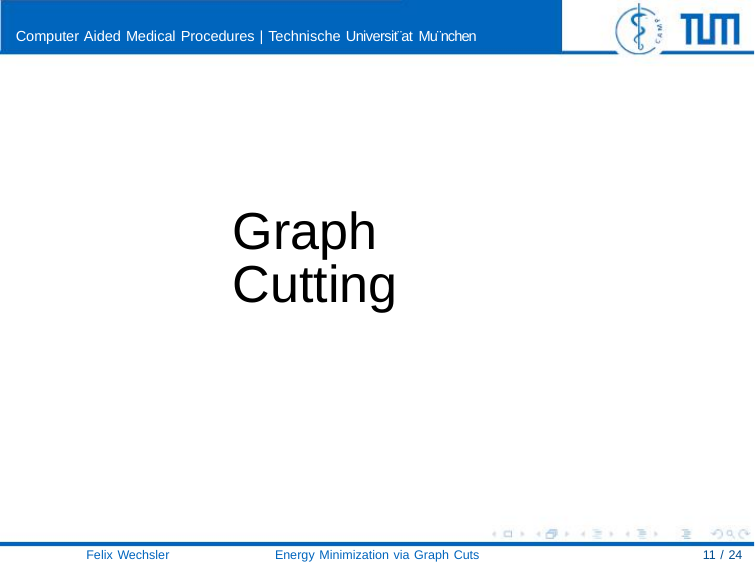

Computer Aided Medical Procedures | Technische Universit¨at Mu¨nchen
Graph Cutting
Felix Wechsler
Energy Minimization via Graph Cuts
11 / 24